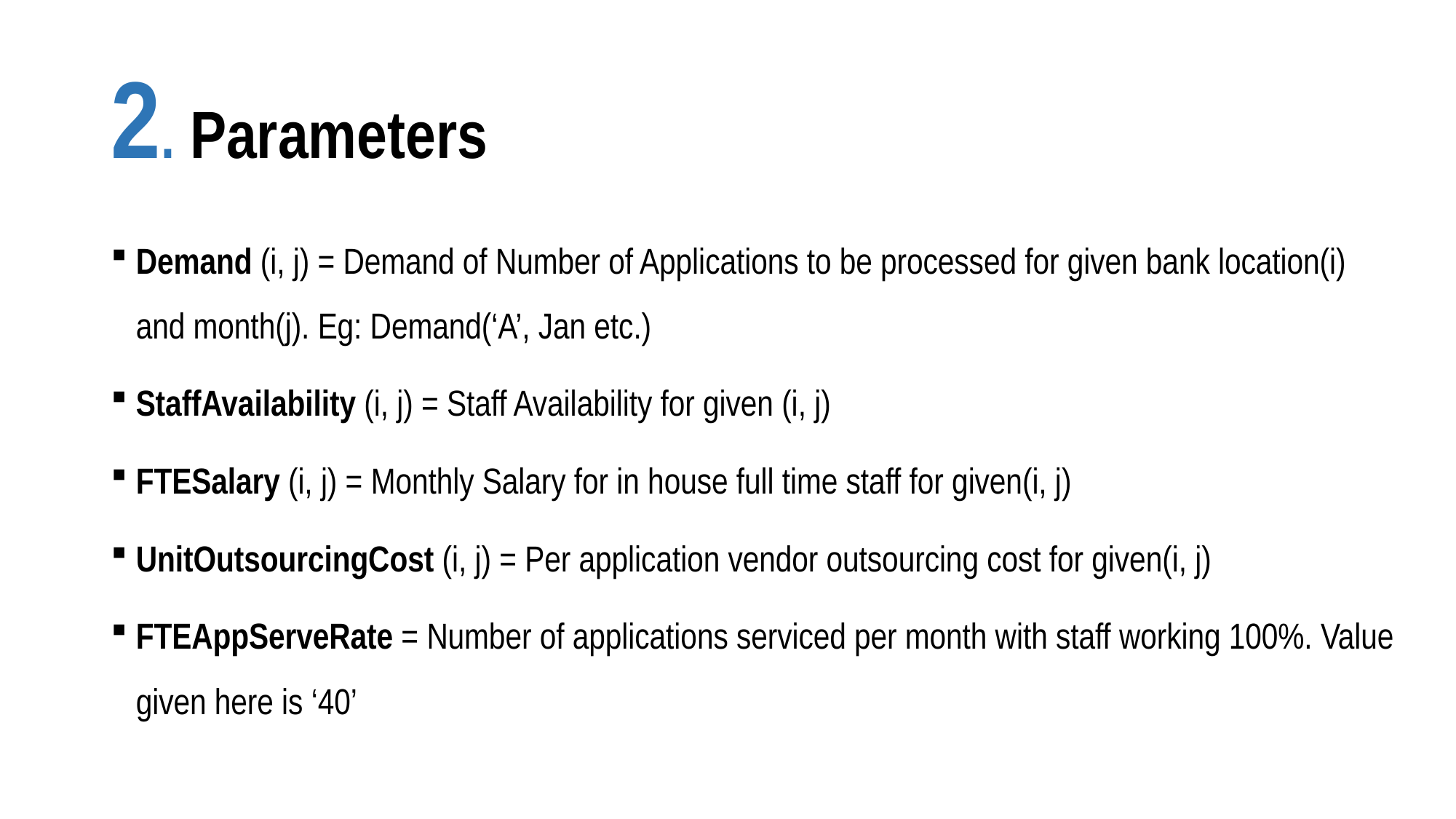

# 2. Parameters
Demand (i, j) = Demand of Number of Applications to be processed for given bank location(i) and month(j). Eg: Demand(‘A’, Jan etc.)
StaffAvailability (i, j) = Staff Availability for given (i, j)
FTESalary (i, j) = Monthly Salary for in house full time staff for given(i, j)
UnitOutsourcingCost (i, j) = Per application vendor outsourcing cost for given(i, j)
FTEAppServeRate = Number of applications serviced per month with staff working 100%. Value given here is ‘40’